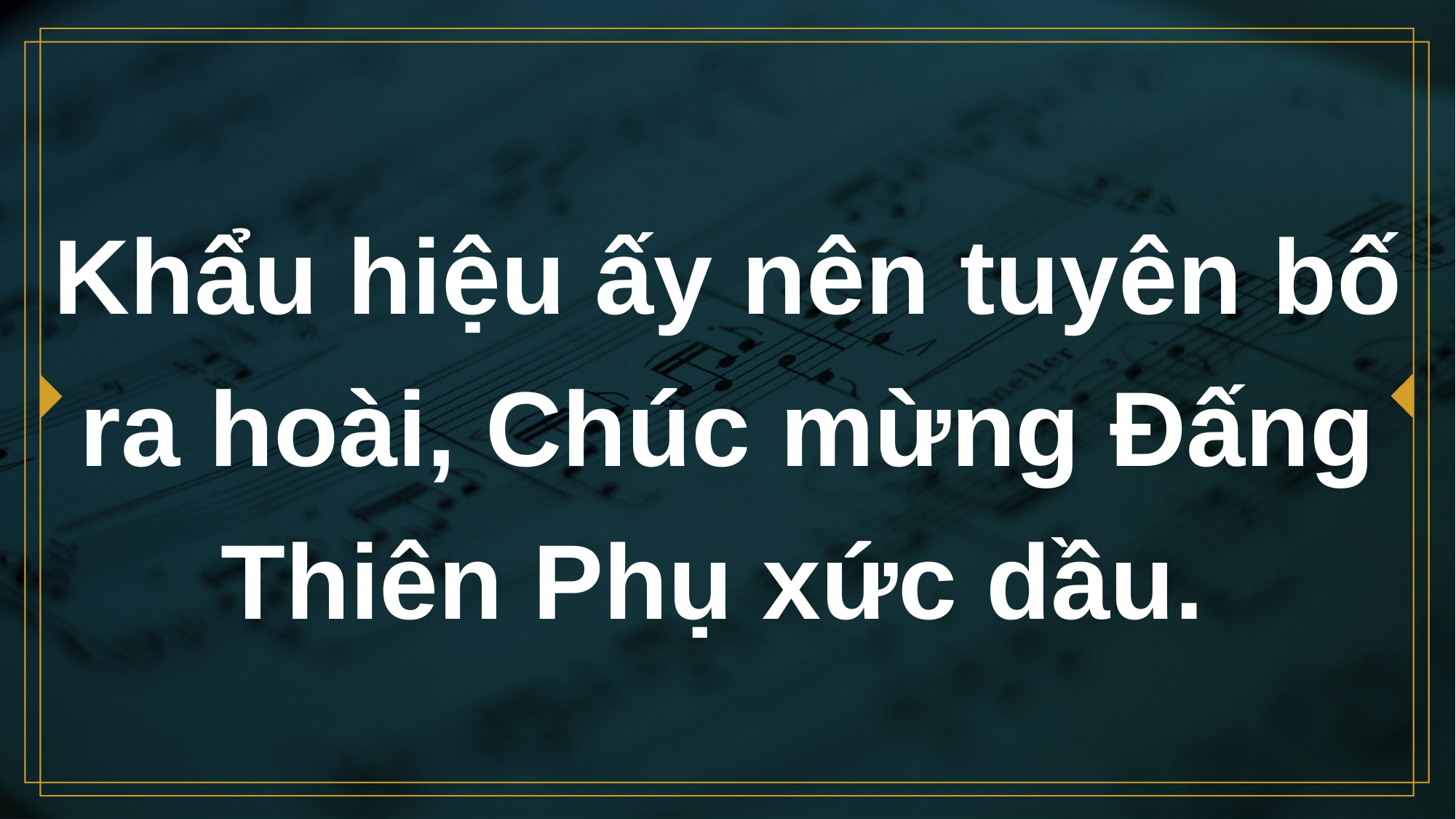

# Khẩu hiệu ấy nên tuyên bố ra hoài, Chúc mừng Đấng Thiên Phụ xức dầu.